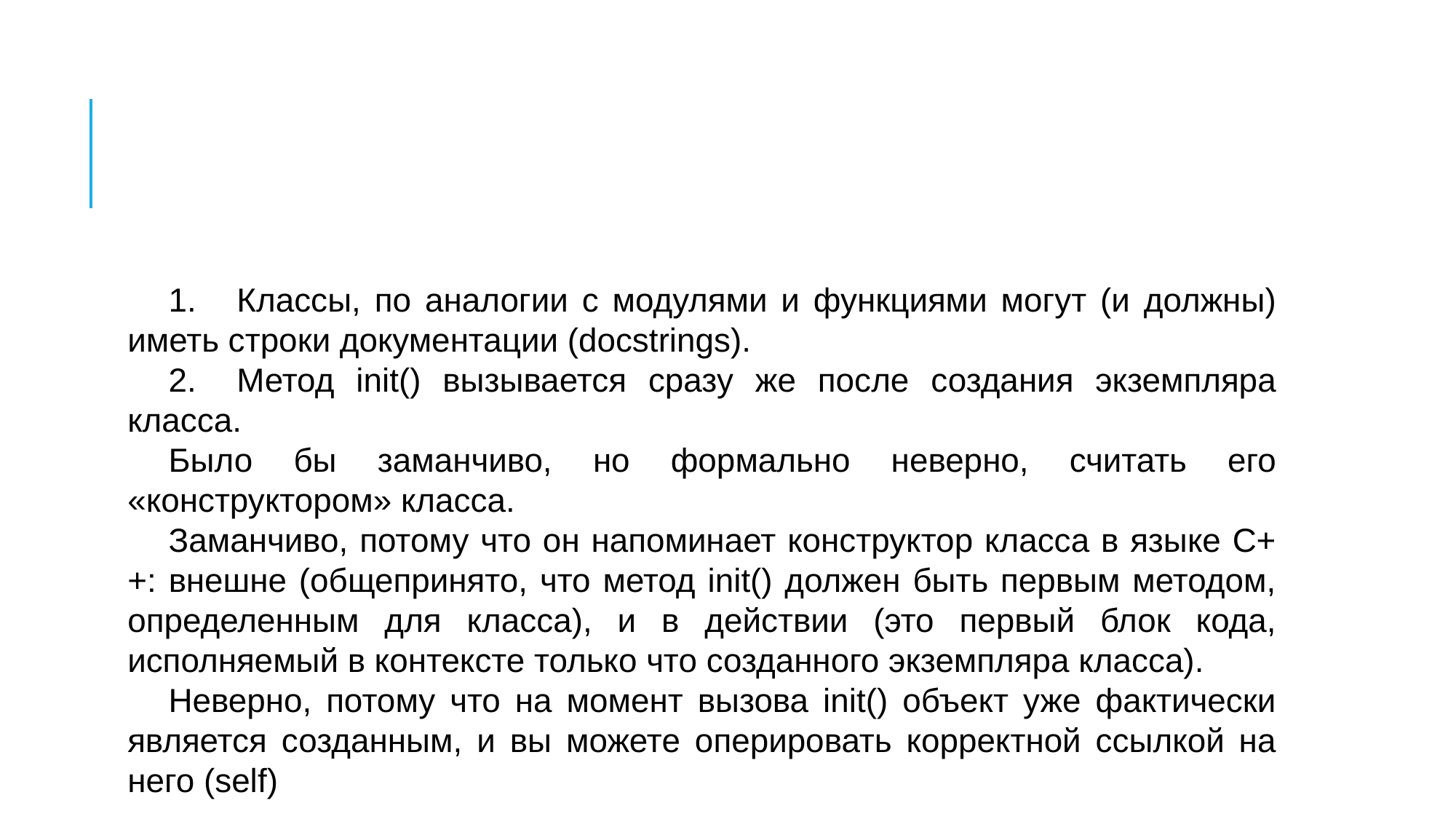

#
1.	Классы, по аналогии с модулями и функциями могут (и должны) иметь строки документации (docstrings).
2.	Метод init() вызывается сразу же после создания экземпляра класса.
Было бы заманчиво, но формально неверно, считать его «конструктором» класса.
Заманчиво, потому что он напоминает конструктор класса в языке C++: внешне (общепринято, что метод init() должен быть первым методом, определенным для класса), и в действии (это первый блок кода, исполняемый в контексте только что созданного экземпляра класса).
Неверно, потому что на момент вызова init() объект уже фактически является созданным, и вы можете оперировать корректной ссылкой на него (self)